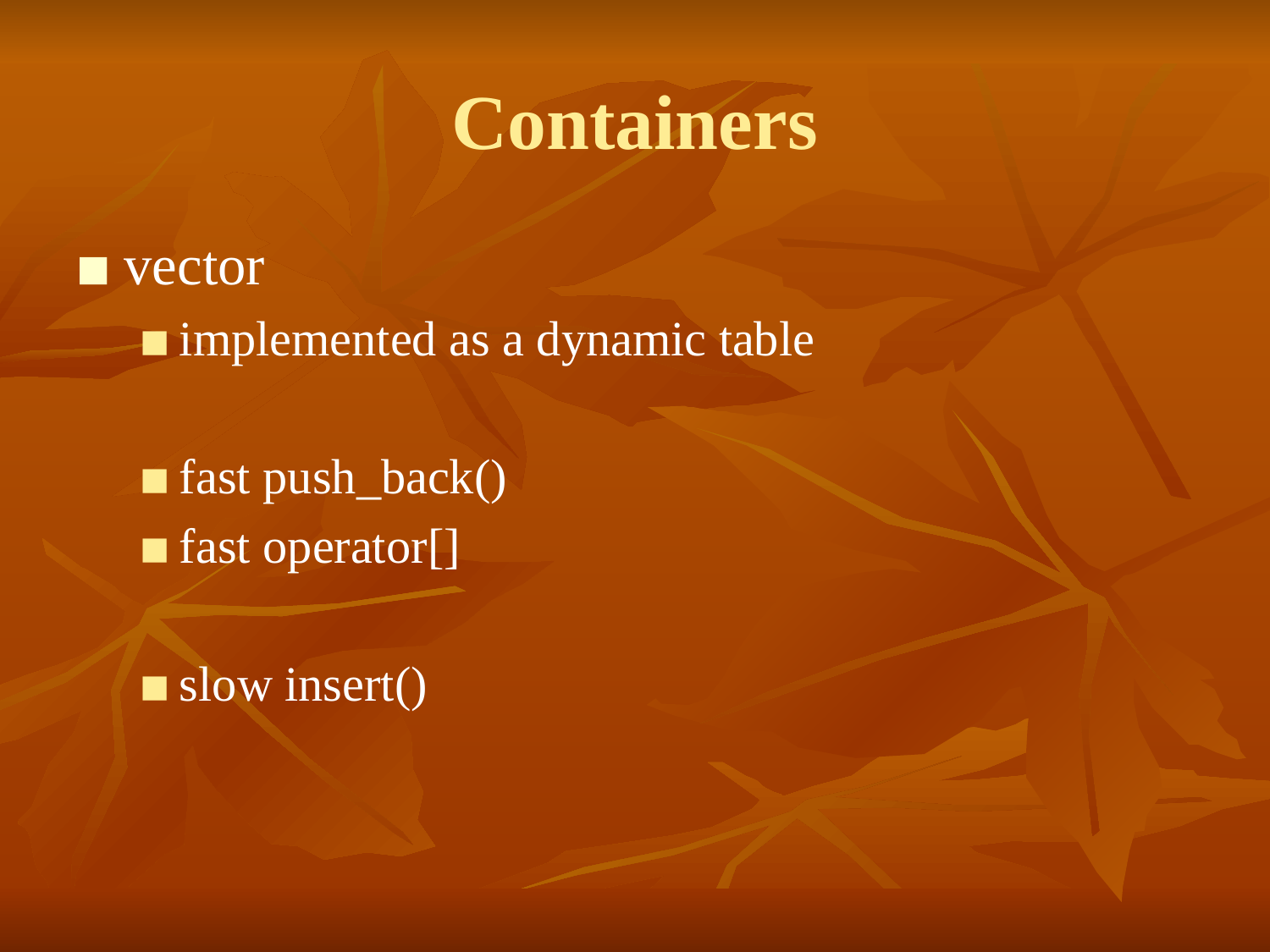

# Containers
vector
implemented as a dynamic table

fast push_back()
fast operator[]

slow insert()